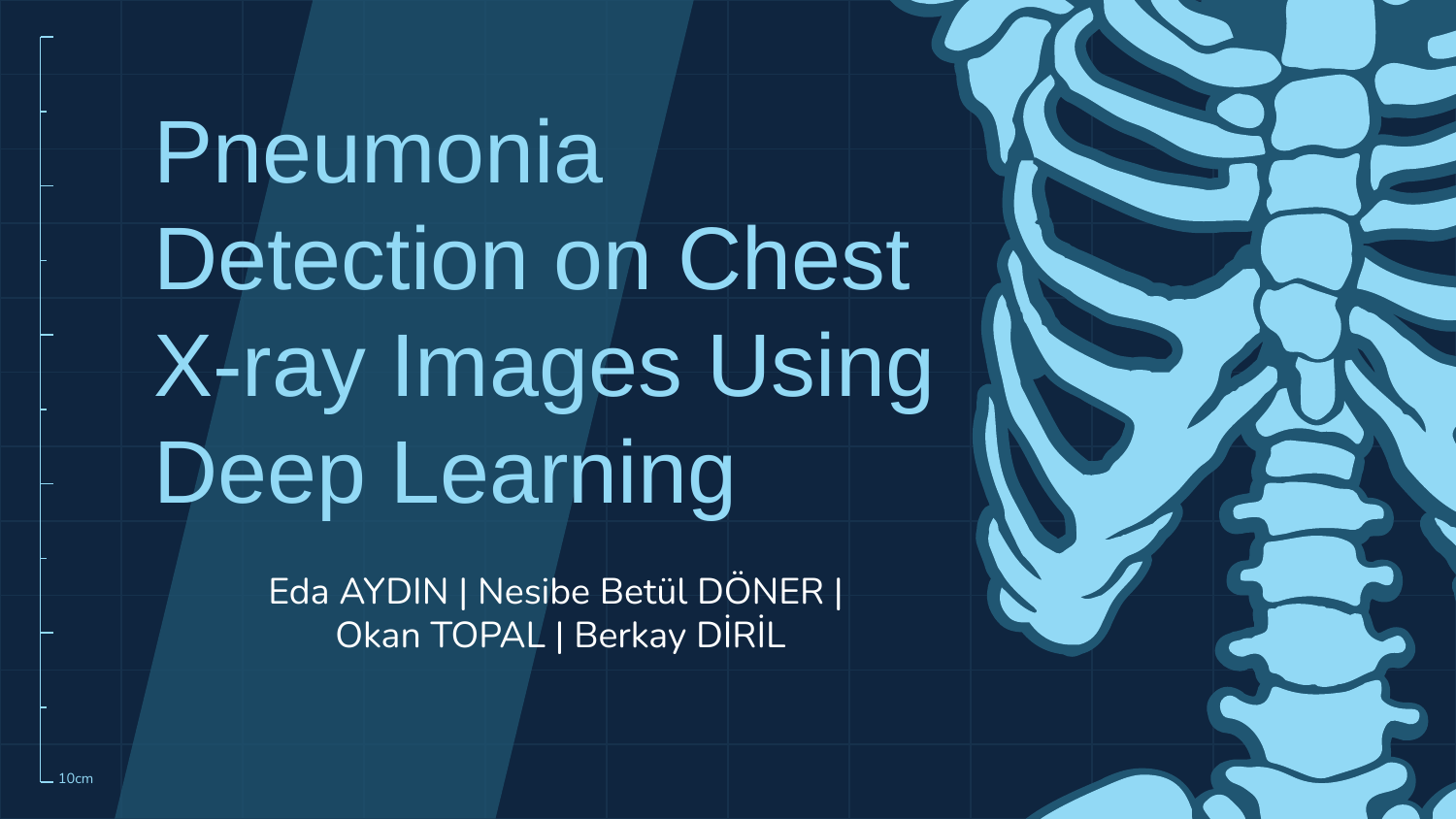

# Pneumonia Detection on Chest X-ray Images Using Deep Learning
Eda AYDIN | Nesibe Betül DÖNER |
Okan TOPAL | Berkay DİRİL